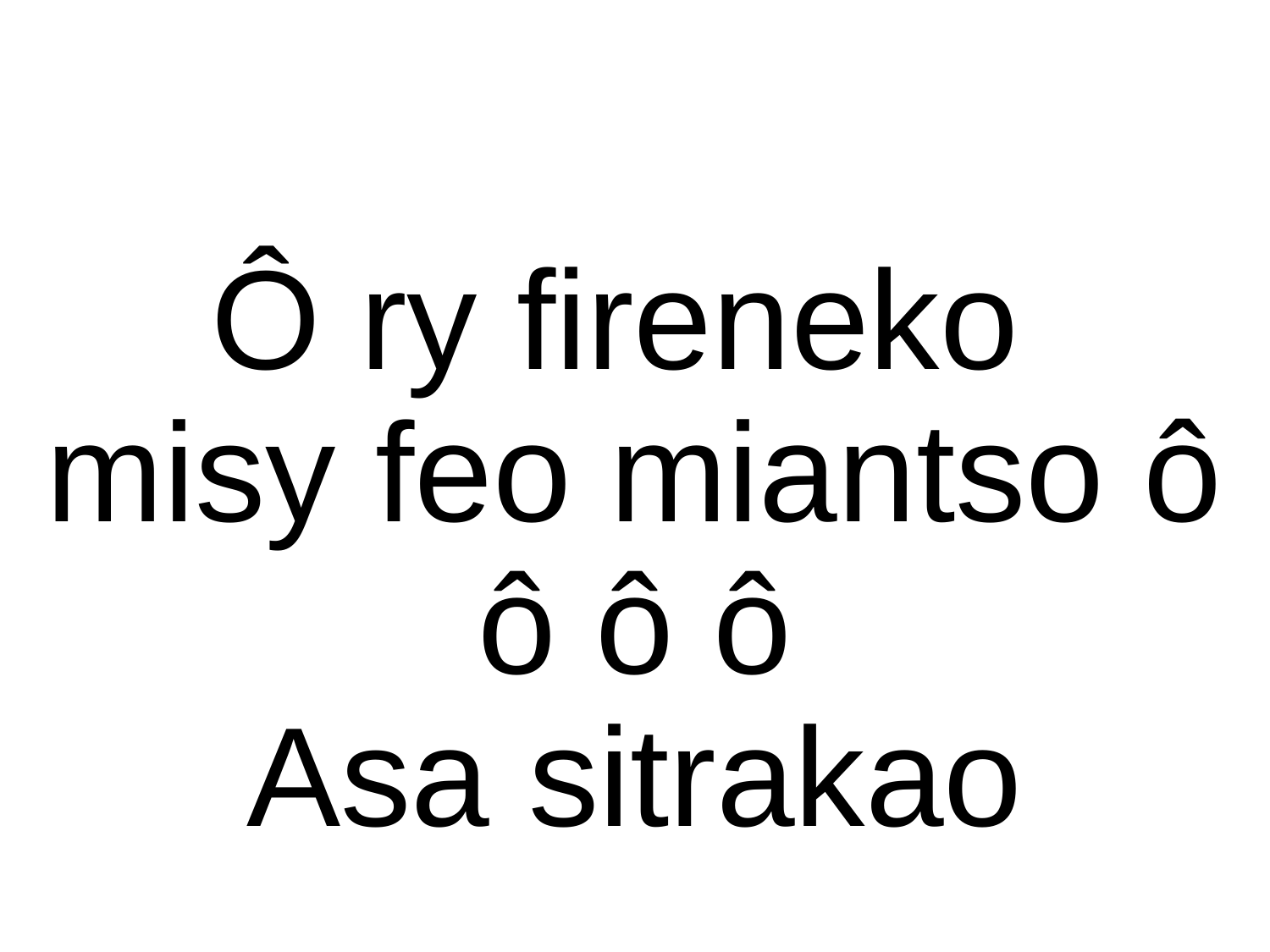

Ô ry fireneko
misy feo miantso ô ô ô ô
Asa sitrakao